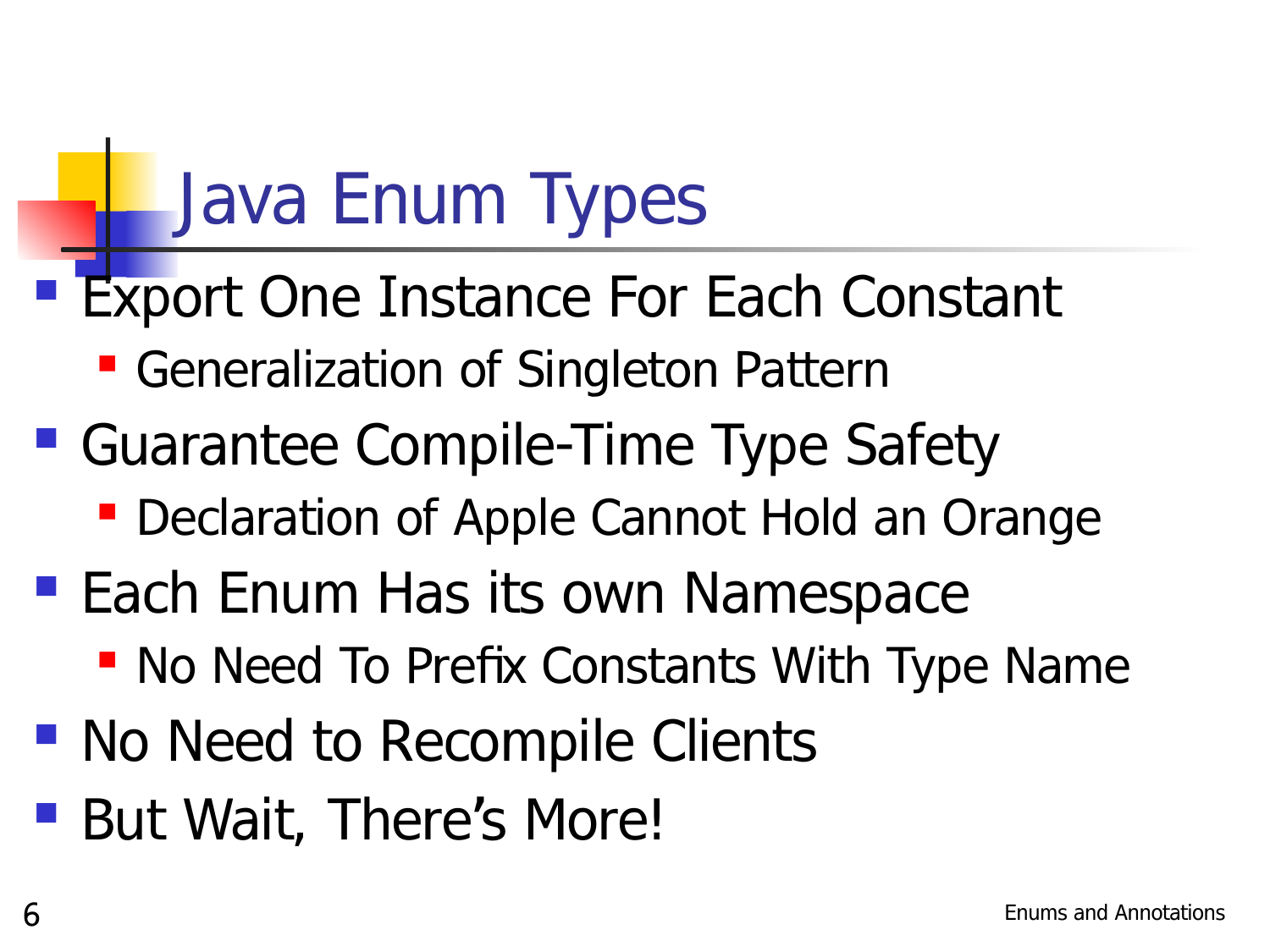

# Java Enum Types
Export One Instance For Each Constant
Generalization of Singleton Pattern
Guarantee Compile-Time Type Safety
Declaration of Apple Cannot Hold an Orange
Each Enum Has its own Namespace
No Need To Prefix Constants With Type Name
No Need to Recompile Clients
But Wait, There’s More!